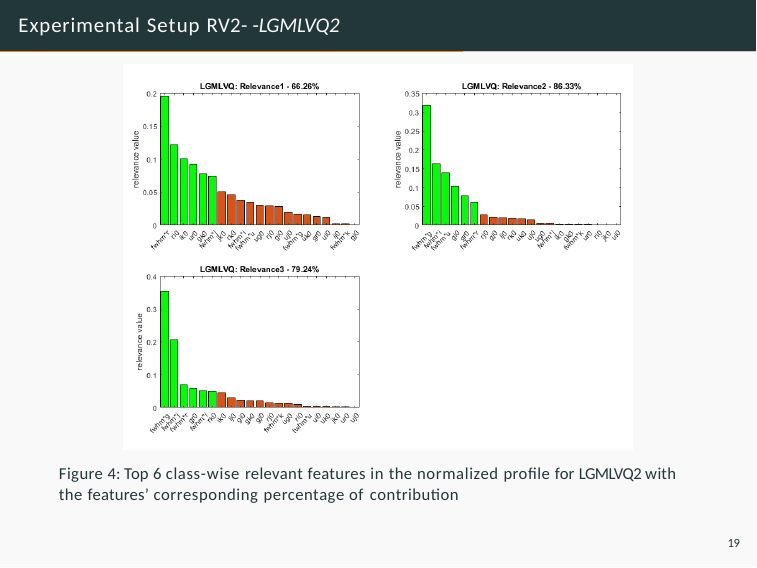

# Experimental Setup RV2- -LGMLVQ2

Figure 4: Top 6 class-wise relevant features in the normalized proﬁle for LGMLVQ2 with  the features’ corresponding percentage of contribution
19